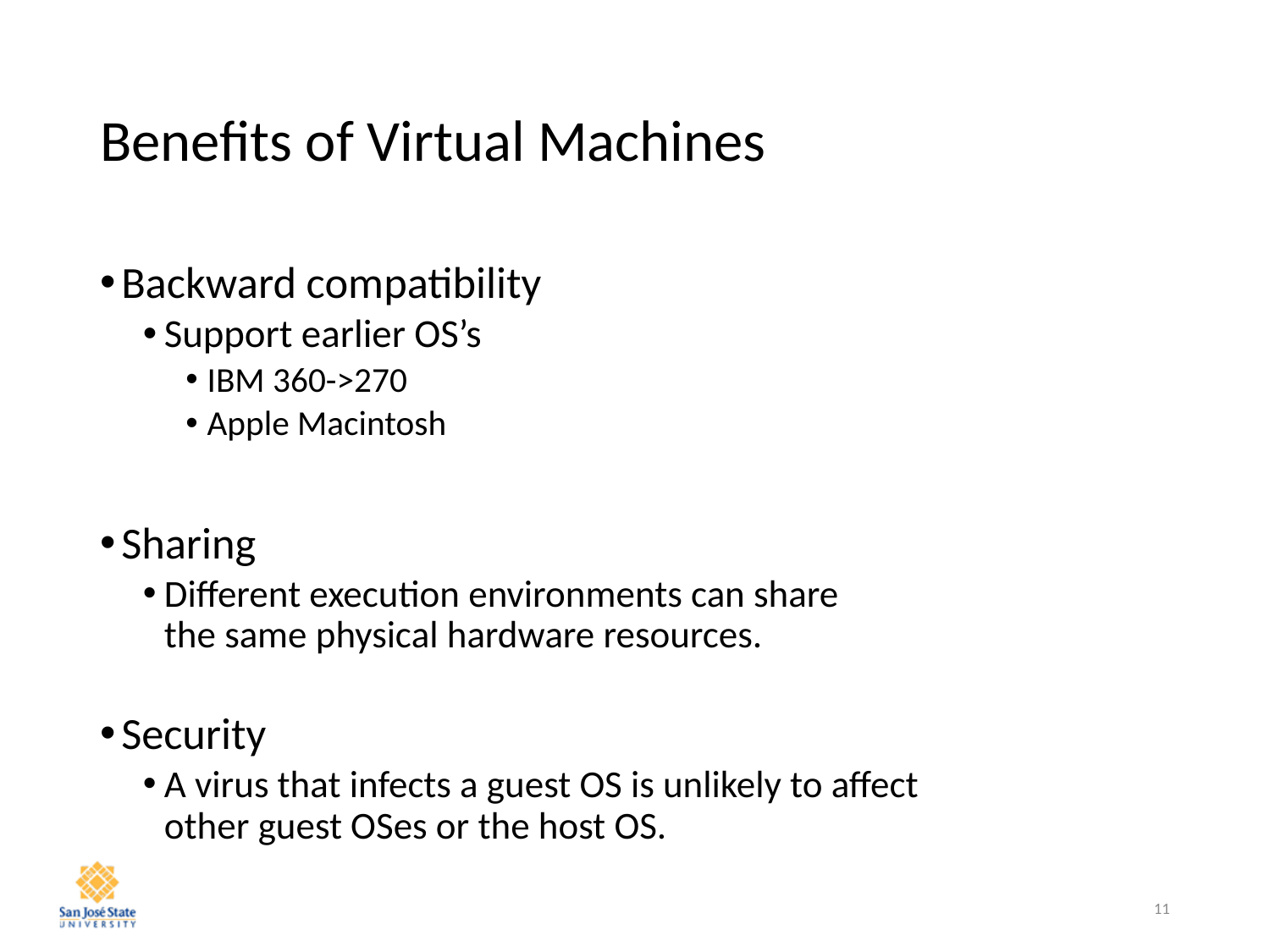

# Benefits of Virtual Machines
Backward compatibility
Support earlier OS’s
IBM 360->270
Apple Macintosh

Sharing
Different execution environments can share
the same physical hardware resources.

Security
A virus that infects a guest OS is unlikely to affect
other guest OSes or the host OS.
11